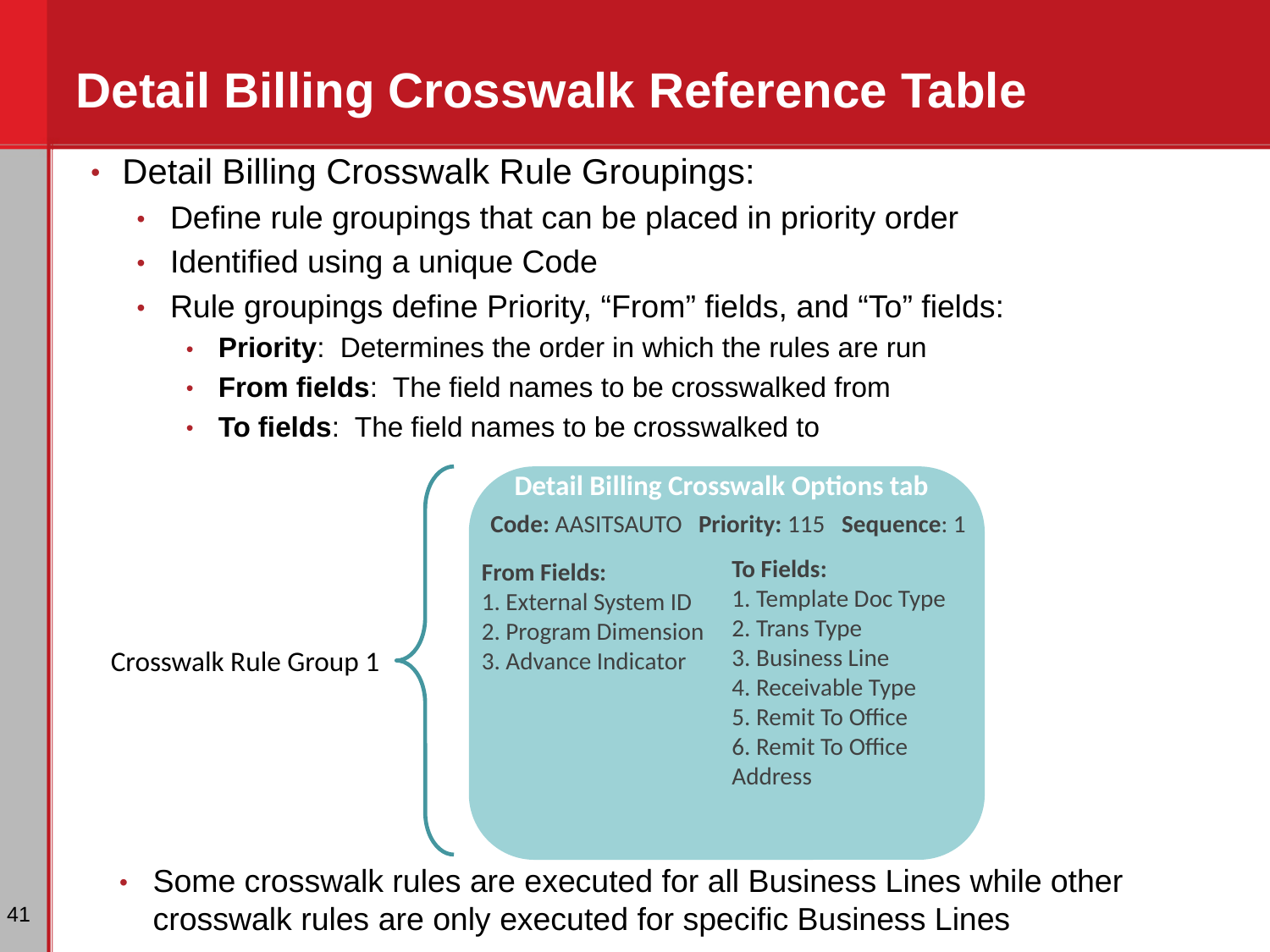

# Detail Billing Crosswalk Reference Table
Detail Billing Crosswalk Rule Groupings:
Define rule groupings that can be placed in priority order
Identified using a unique Code
Rule groupings define Priority, “From” fields, and “To” fields:
Priority:  Determines the order in which the rules are run
From fields:  The field names to be crosswalked from
To fields:  The field names to be crosswalked to
Detail Billing Crosswalk Options tab

Code: AASITSAUTO   Priority: 115   Sequence: 1
To Fields:
1. Template Doc Type
2. Trans Type
3. Business Line
4. Receivable Type
5. Remit To Office
6. Remit To Office Address

From Fields:
1. External System ID
2. Program Dimension
3. Advance Indicator
Crosswalk Rule Group 1

Some crosswalk rules are executed for all Business Lines while other crosswalk rules are only executed for specific Business Lines
41